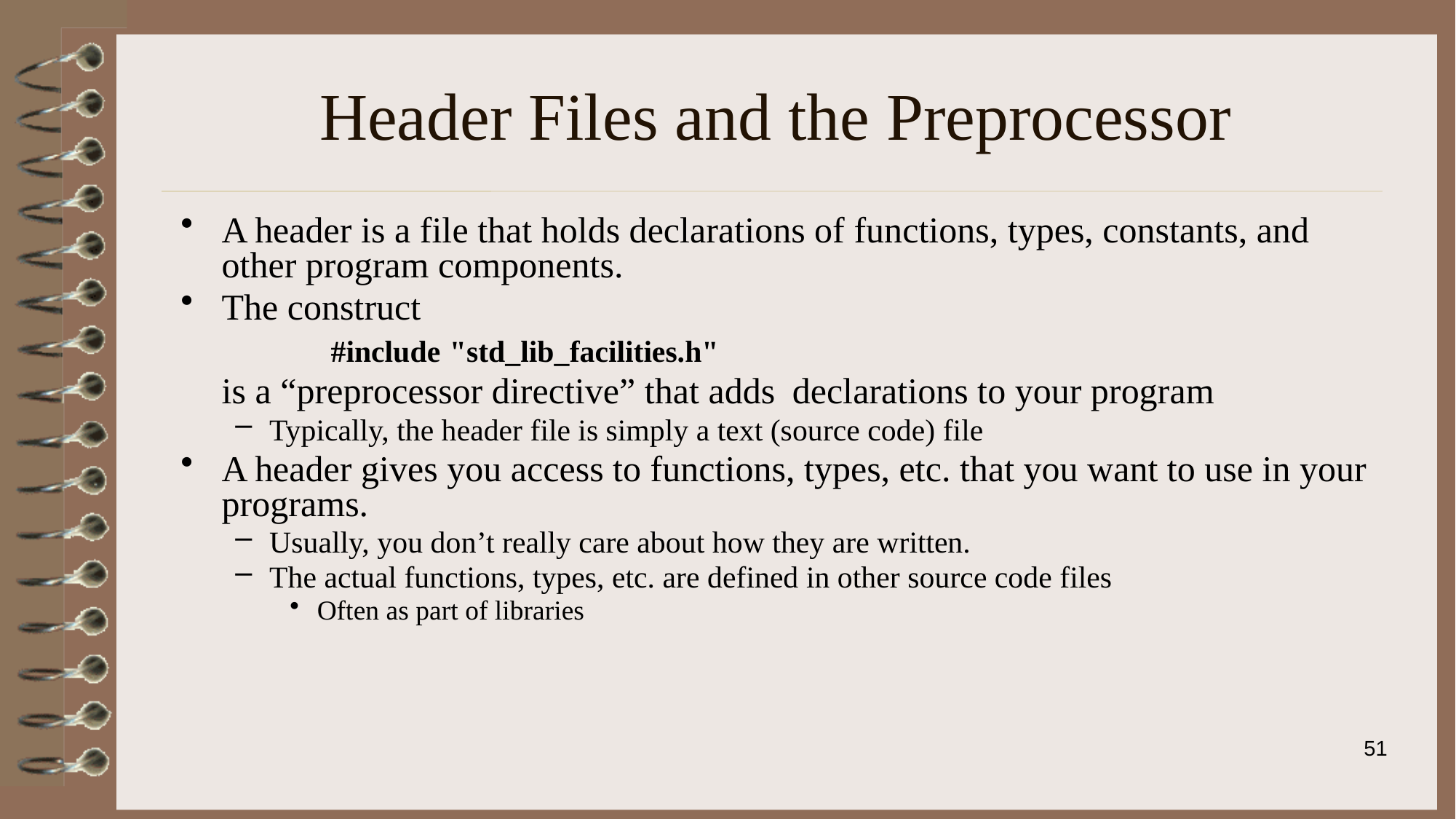

# Header Files and the Preprocessor
A header is a file that holds declarations of functions, types, constants, and other program components.
The construct
		#include "std_lib_facilities.h"
   	is a “preprocessor directive” that adds  declarations to your program
Typically, the header file is simply a text (source code) file
A header gives you access to functions, types, etc. that you want to use in your programs.
Usually, you don’t really care about how they are written.
The actual functions, types, etc. are defined in other source code files
Often as part of libraries
51